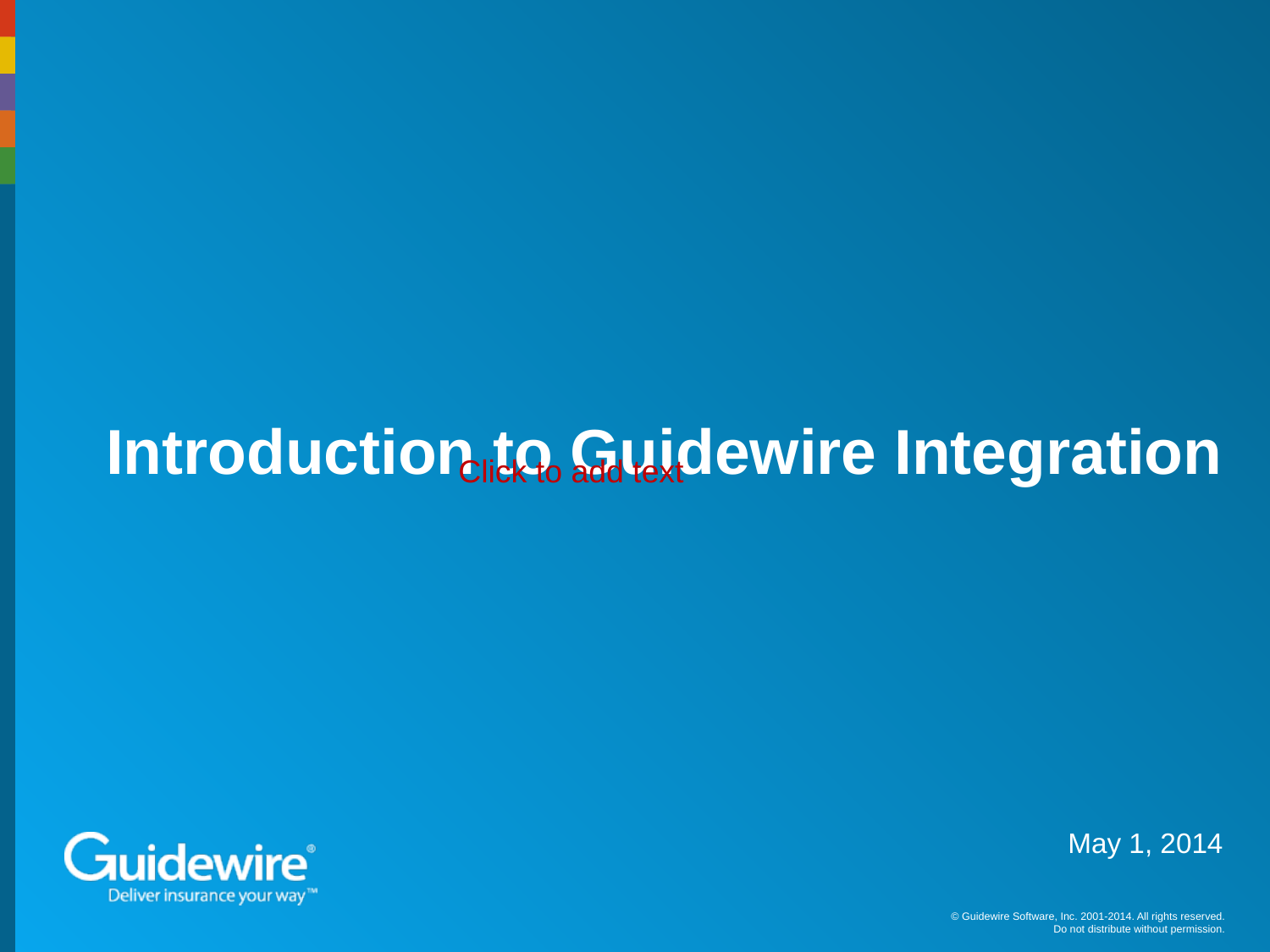

# Introduction to Guidewire Integration
Click to add text
May 1, 2014